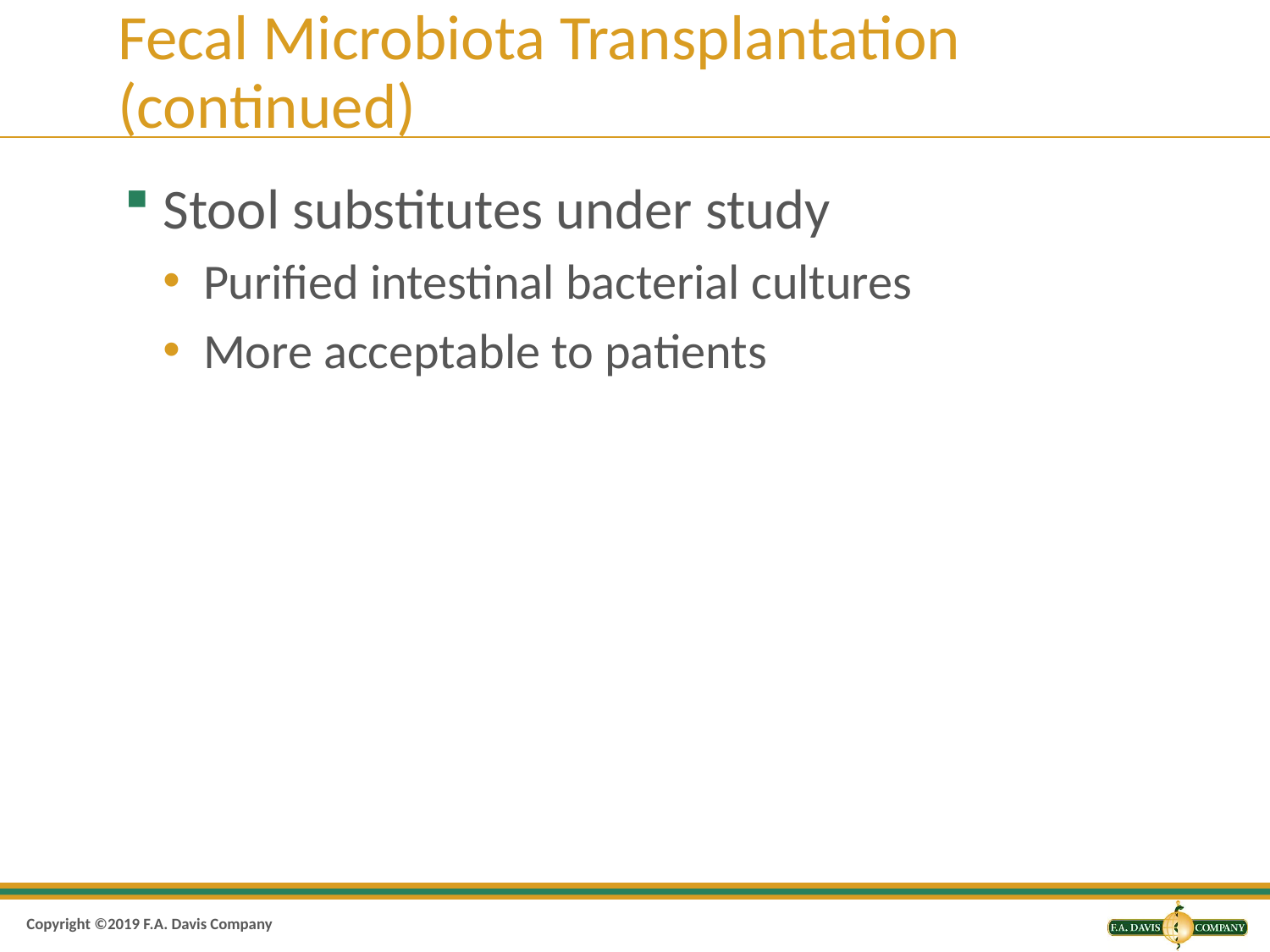

# Fecal Microbiota Transplantation (continued)
Stool substitutes under study
Purified intestinal bacterial cultures
More acceptable to patients